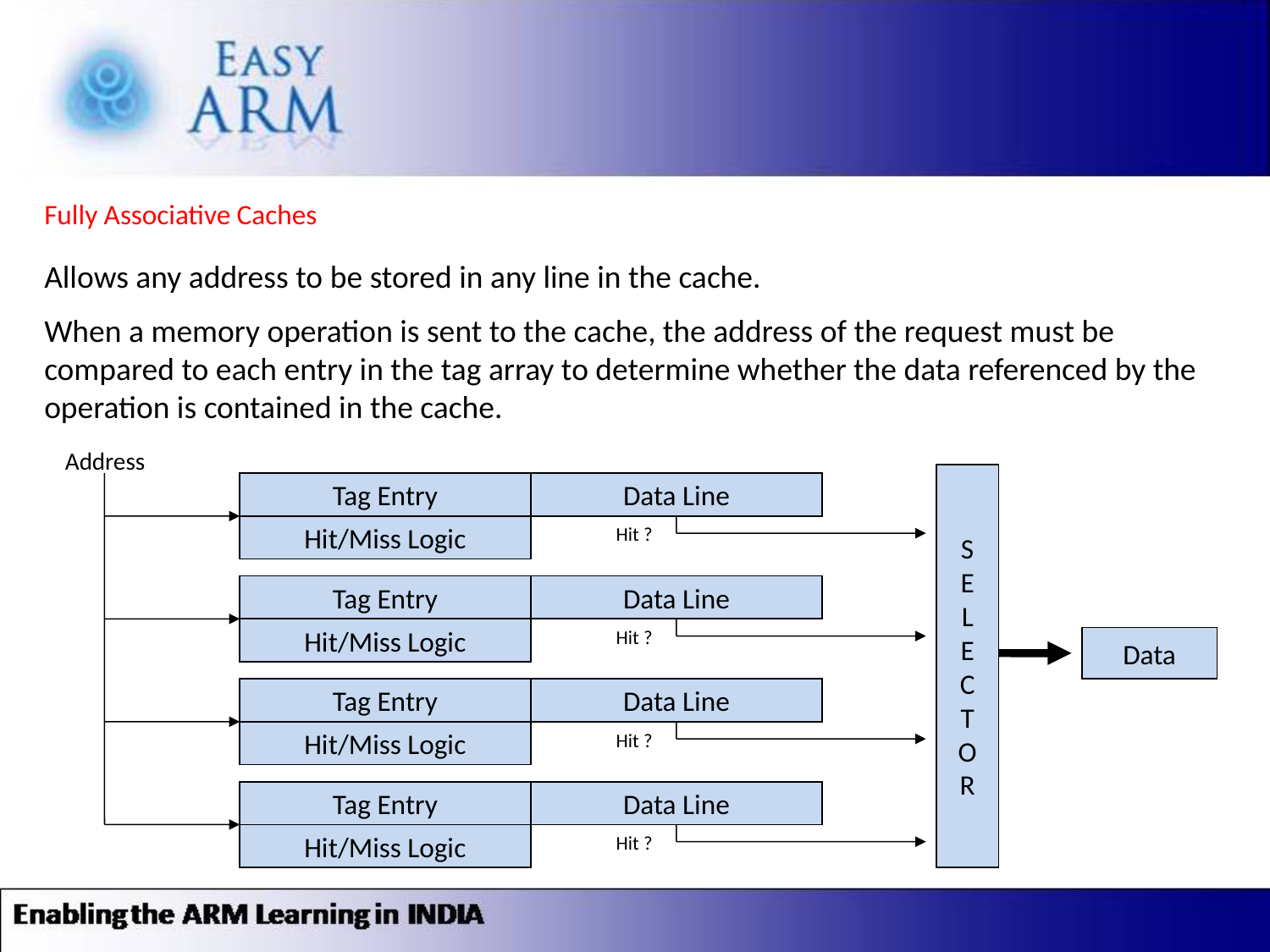

Fully Associative Caches
Allows any address to be stored in any line in the cache.
When a memory operation is sent to the cache, the address of the request must be compared to each entry in the tag array to determine whether the data referenced by the operation is contained in the cache.
Address
S
E
L
E
C
T
O
R

Tag Entry
Data Line

Hit/Miss Logic
Hit ?

Tag Entry
Data Line

Hit/Miss Logic
Hit ?

Data

Tag Entry
Data Line

Hit/Miss Logic
Hit ?

Tag Entry
Data Line

Hit/Miss Logic
Hit ?